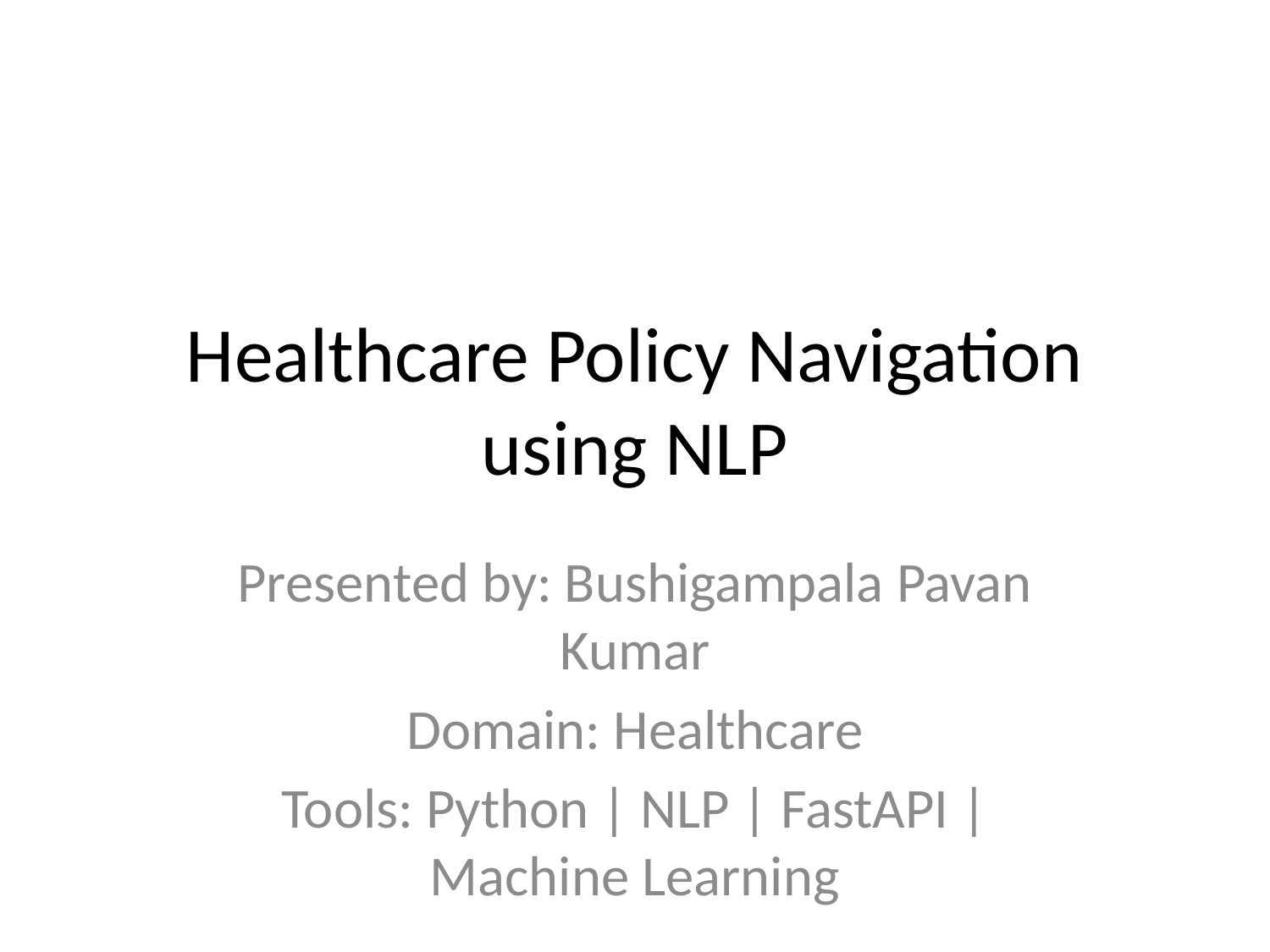

# Healthcare Policy Navigation using NLP
Presented by: Bushigampala Pavan Kumar
Domain: Healthcare
Tools: Python | NLP | FastAPI | Machine Learning